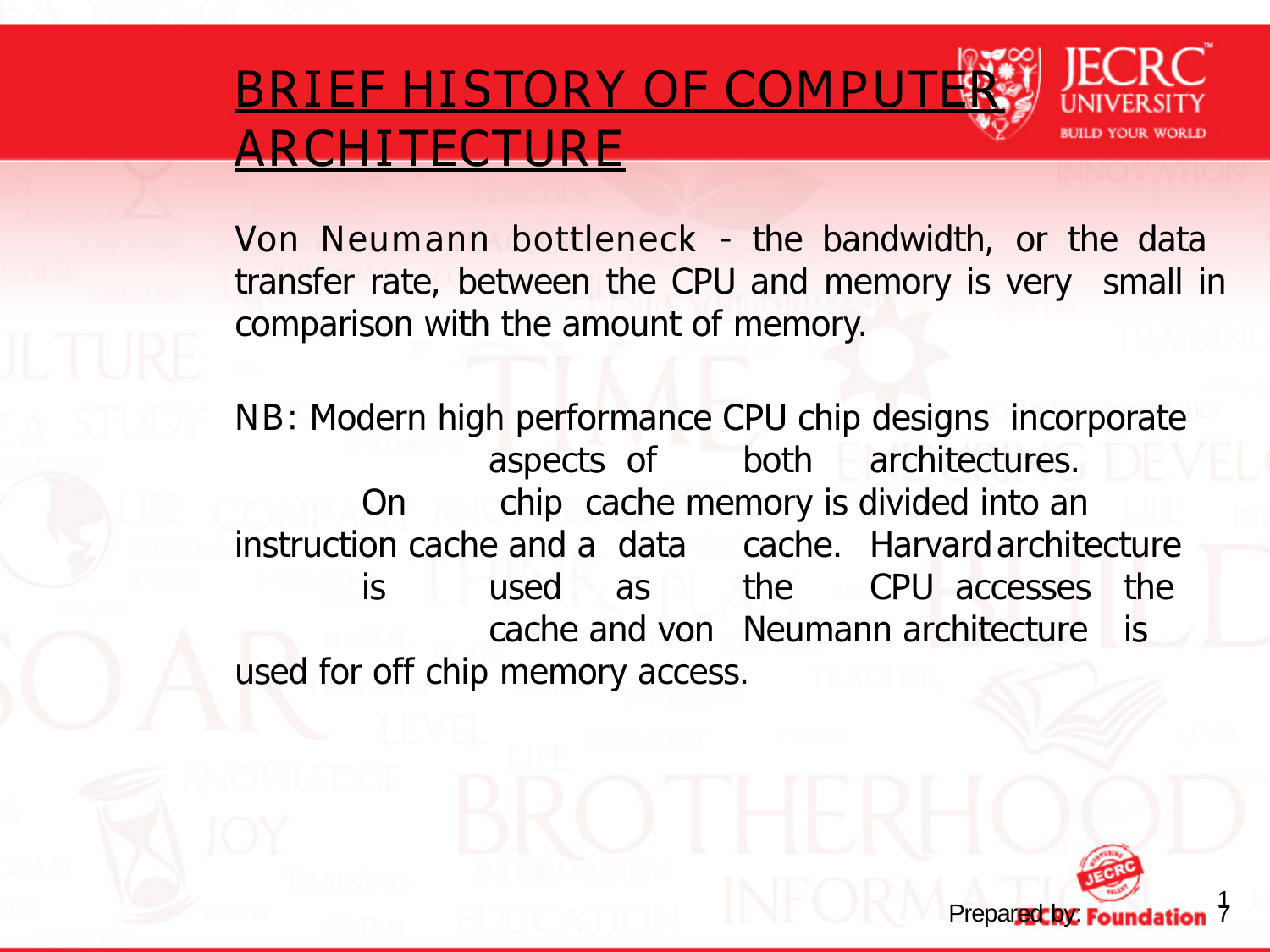

BRIEF HISTORY OF COMPUTER ARCHITECTURE
Von Neumann bottleneck - the bandwidth, or the data  transfer rate, between the CPU and memory is very  small in comparison with the amount of memory.

NB: Modern high performance CPU chip designs  incorporate		aspects	 of	both	architectures.		On	 chip  cache memory is divided into an instruction cache and a  data	cache.	Harvard	architecture	is	used	as	the	CPU  accesses	the		cache and von	Neumann architecture	is  used for off chip memory access.
Prepared by:
17